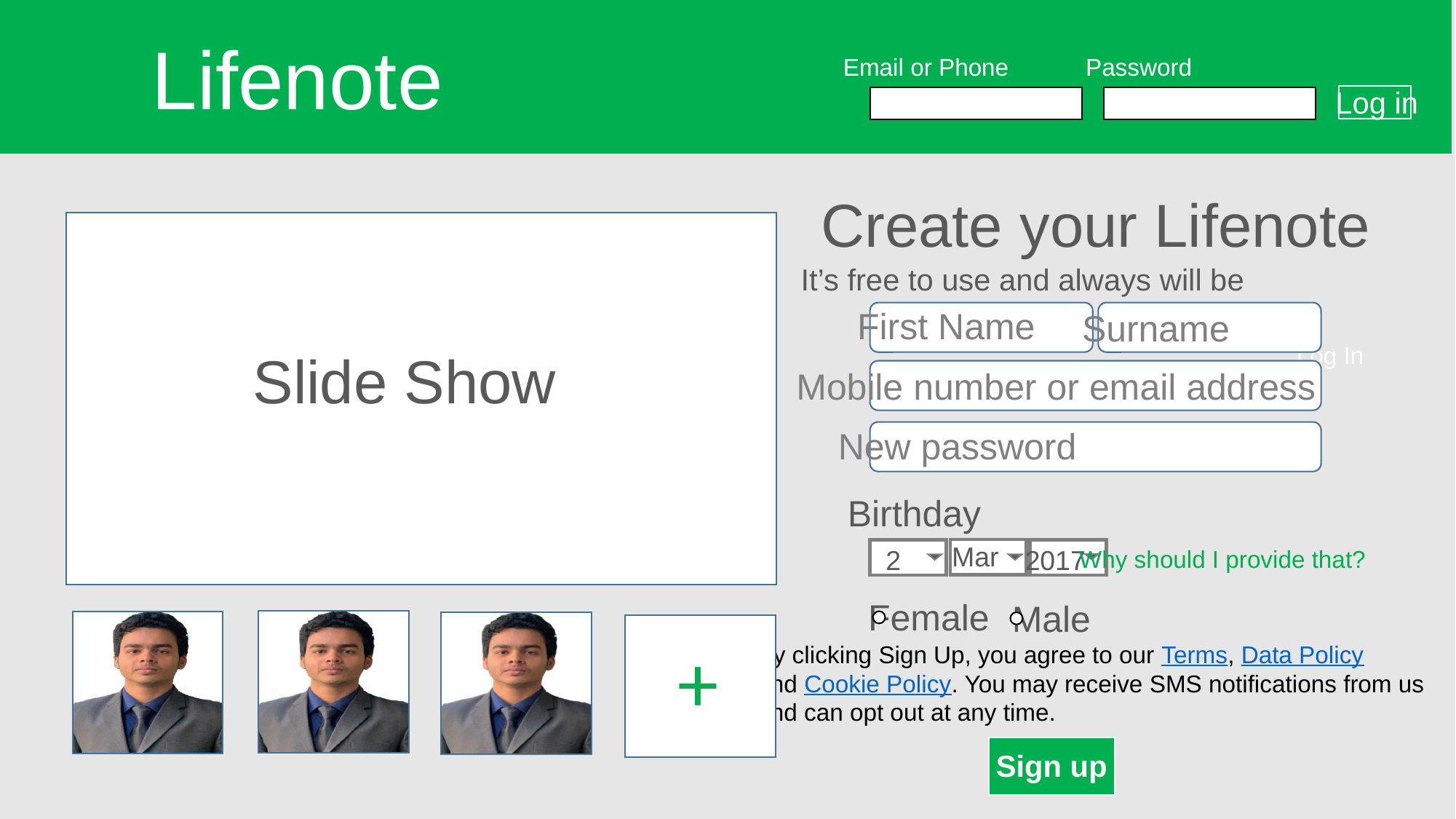

Lifenote
Email or Phone

Password

Log In
Log in

Create your Lifenote

It’s free to use and always will be
First Name
Surname

Slide Show
Mobile number or email address

New password

Birthday
Mar
2017
2
Why should I provide that?

Female
Male

+
By clicking Sign Up, you agree to our Terms, Data Policy
and Cookie Policy. You may receive SMS notifications from us
and can opt out at any time.

Sign up